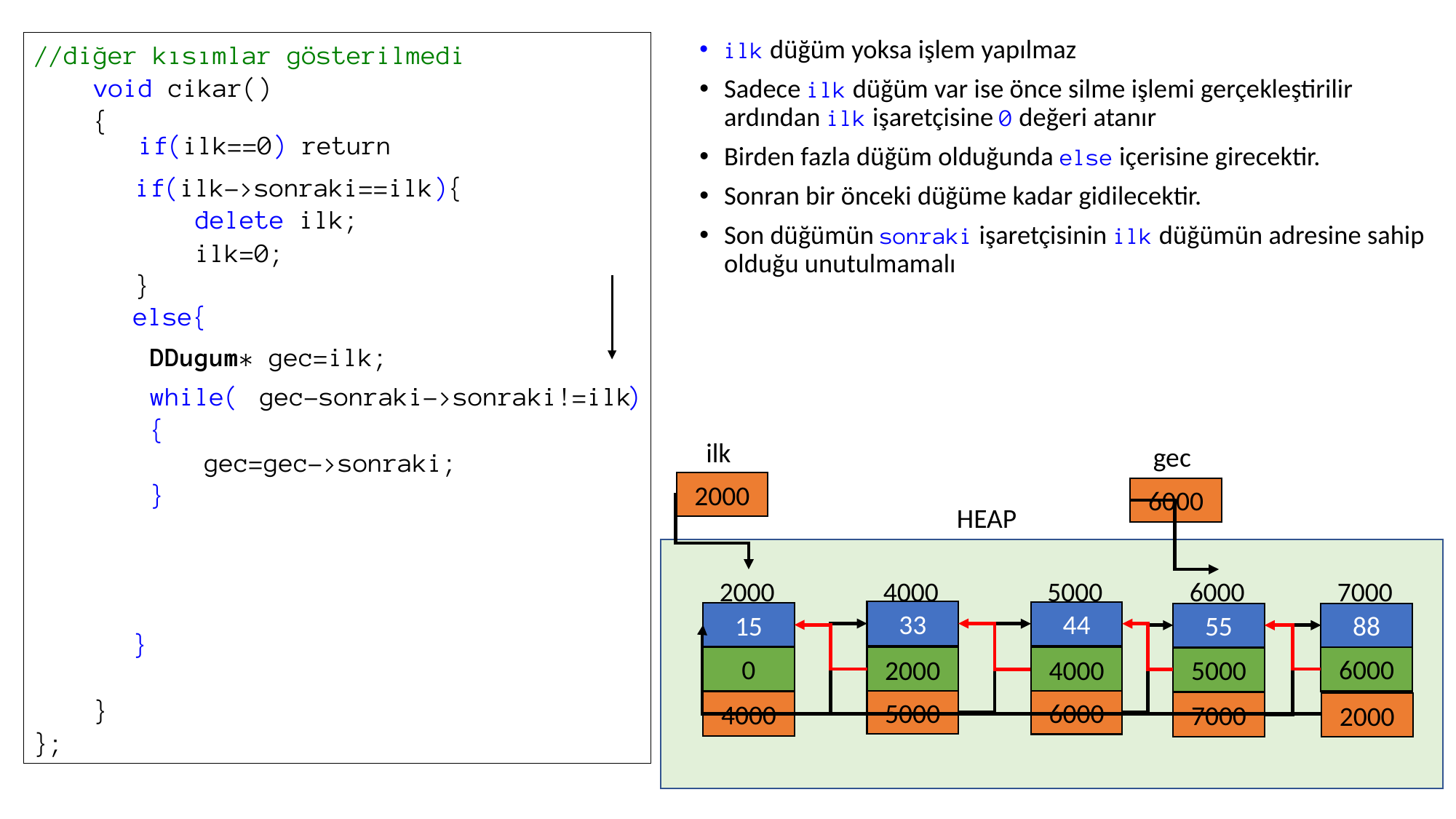

ilk düğüm yoksa işlem yapılmaz
Sadece ilk düğüm var ise önce silme işlemi gerçekleştirilir ardından ilk işaretçisine 0 değeri atanır
Birden fazla düğüm olduğunda else içerisine girecektir.
Sonran bir önceki düğüme kadar gidilecektir.
Son düğümün sonraki işaretçisinin ilk düğümün adresine sahip olduğu unutulmamalı

//diğer kısımlar gösterilmedi
    void cikar()
    {

    }
};
if(ilk==0) return
if(ilk->sonraki==ilk){
    delete ilk;
    ilk=0;
}
else{

}
DDugum* gec=ilk;
while(                          )
{

}
gec-sonraki->sonraki!=ilk
ilk
gec
gec=gec->sonraki;
2000
6000
HEAP

2000
4000
5000
6000
7000
33
44
15
55
88
0
0
0
6000
2000
4000
0
0
5000
0
0
5000
0
6000
0
4000
0
7000
2000